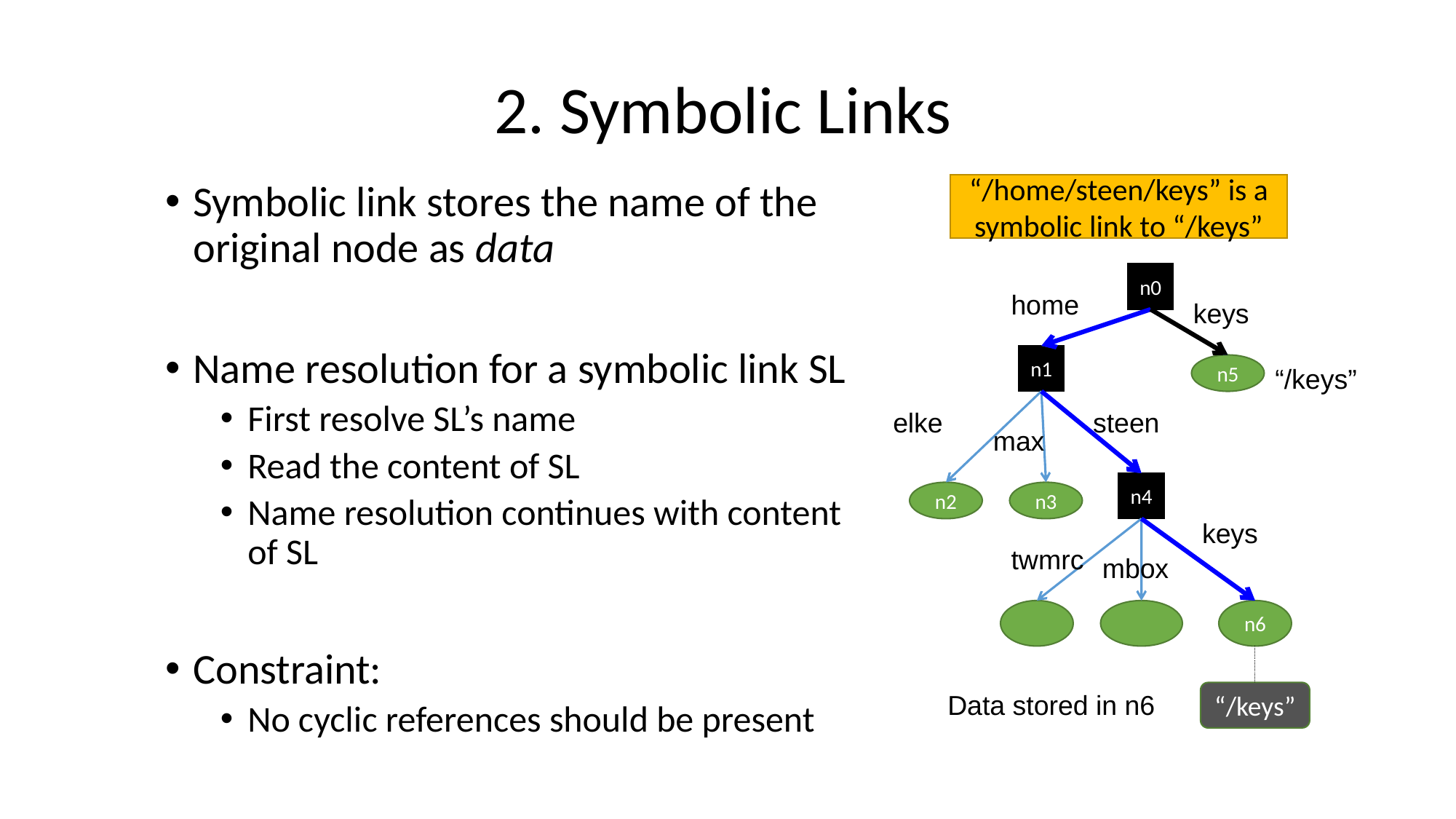

# 2. Symbolic Links
Symbolic link stores the name of the original node as data

Name resolution for a symbolic link SL
First resolve SL’s name
Read the content of SL
Name resolution continues with content of SL

Constraint:
No cyclic references should be present
“/home/steen/keys” is a symbolic link to “/keys”
n0
home
keys
n1
n5
“/keys”
elke
steen
max
n4
n2
n3
keys
twmrc
mbox

n6
Data stored in n6
“/keys”